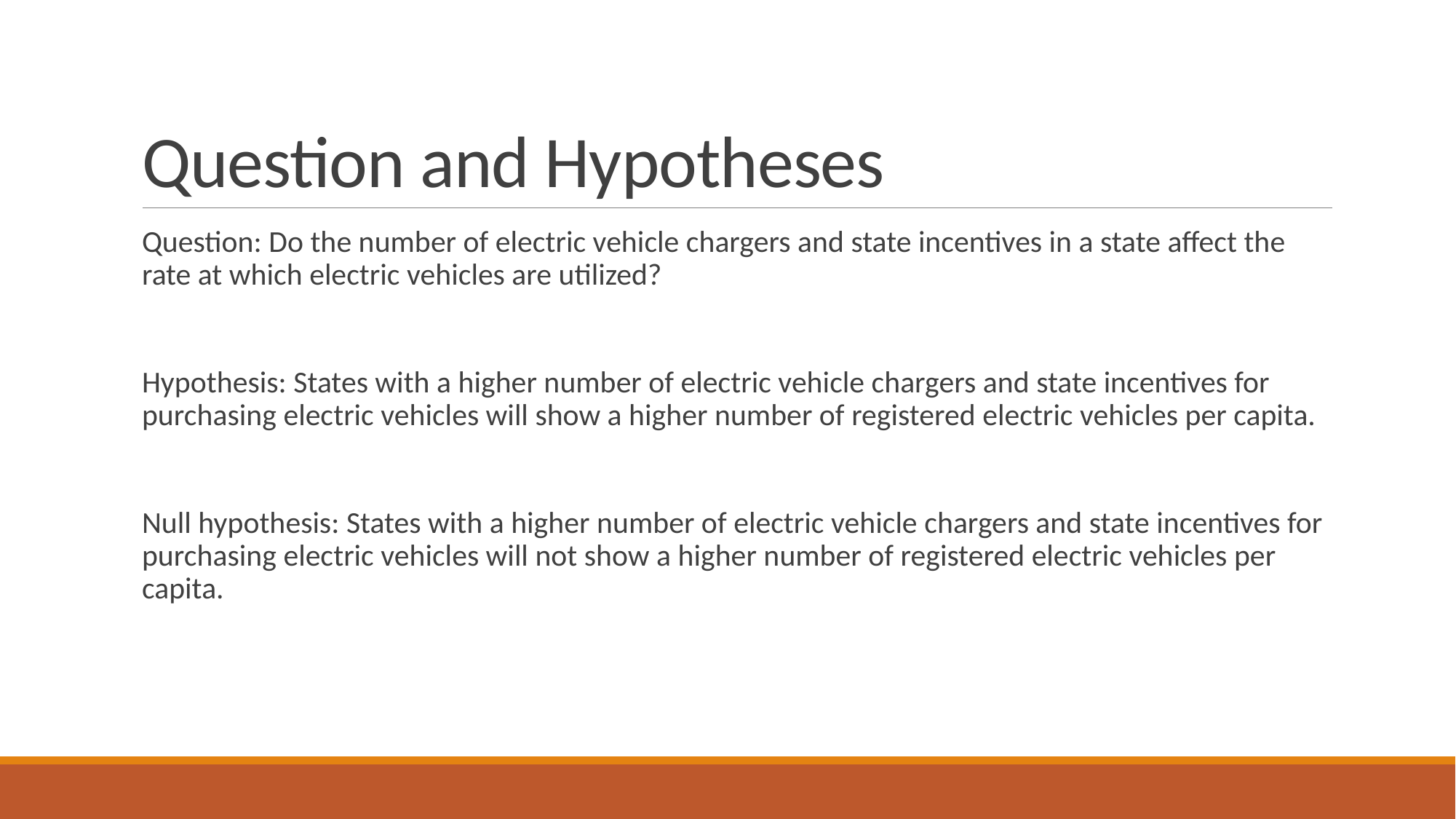

# Question and Hypotheses
Question: Do the number of electric vehicle chargers and state incentives in a state affect the rate at which electric vehicles are utilized?

Hypothesis: States with a higher number of electric vehicle chargers and state incentives for purchasing electric vehicles will show a higher number of registered electric vehicles per capita.

Null hypothesis: States with a higher number of electric vehicle chargers and state incentives for purchasing electric vehicles will not show a higher number of registered electric vehicles per capita.